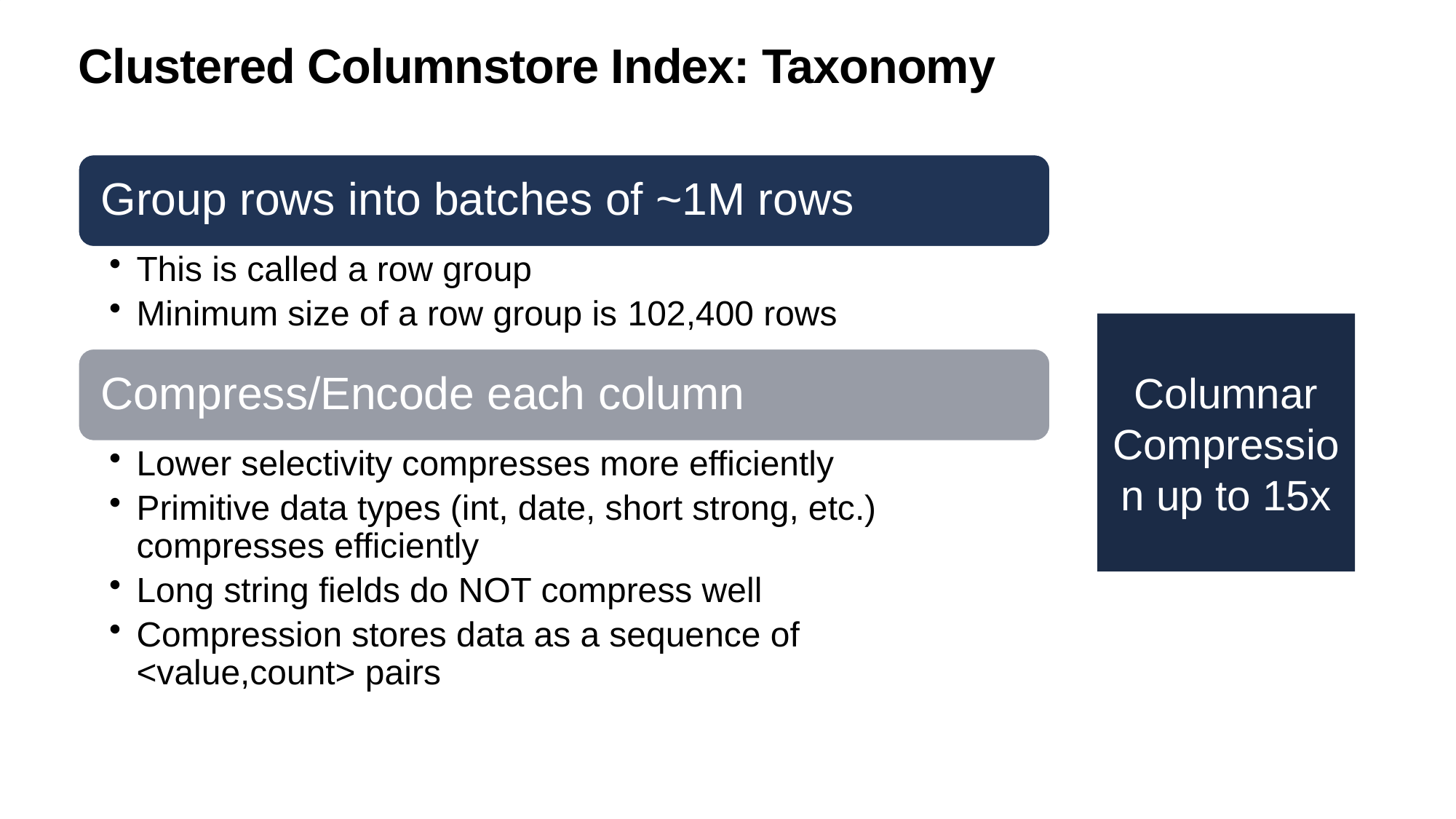

# Clustered Columnstore Index: Taxonomy
Group rows into batches of ~1M rows
This is called a row group
Minimum size of a row group is 102,400 rows
Compress/Encode each column
Lower selectivity compresses more efficiently
Primitive data types (int, date, short strong, etc.) compresses efficiently
Long string fields do NOT compress well
Compression stores data as a sequence of <value,count> pairs
Columnar Compression up to 15x